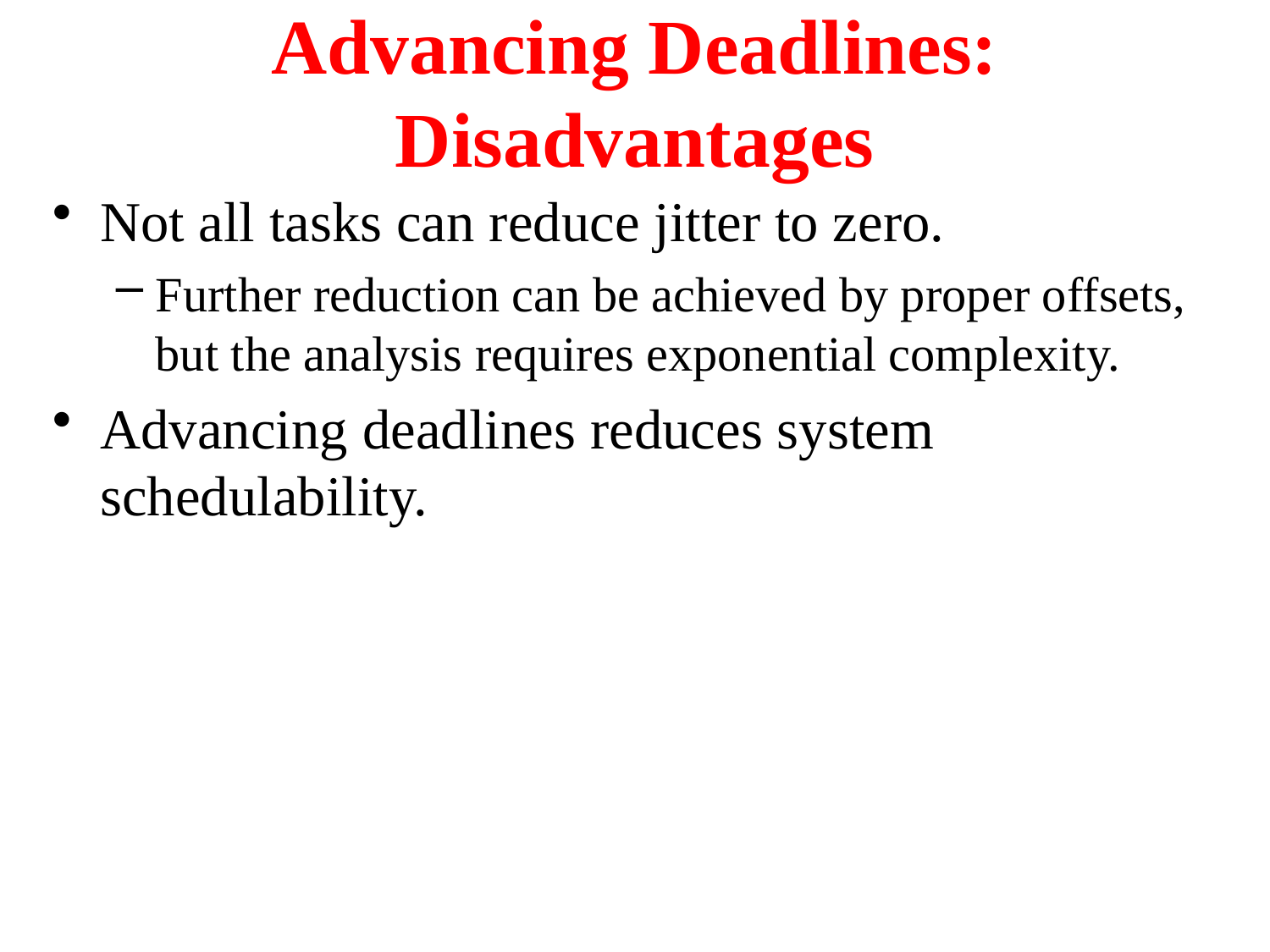

# Advancing Deadlines: Disadvantages
Not all tasks can reduce jitter to zero.
Further reduction can be achieved by proper offsets, but the analysis requires exponential complexity.
Advancing deadlines reduces system schedulability.